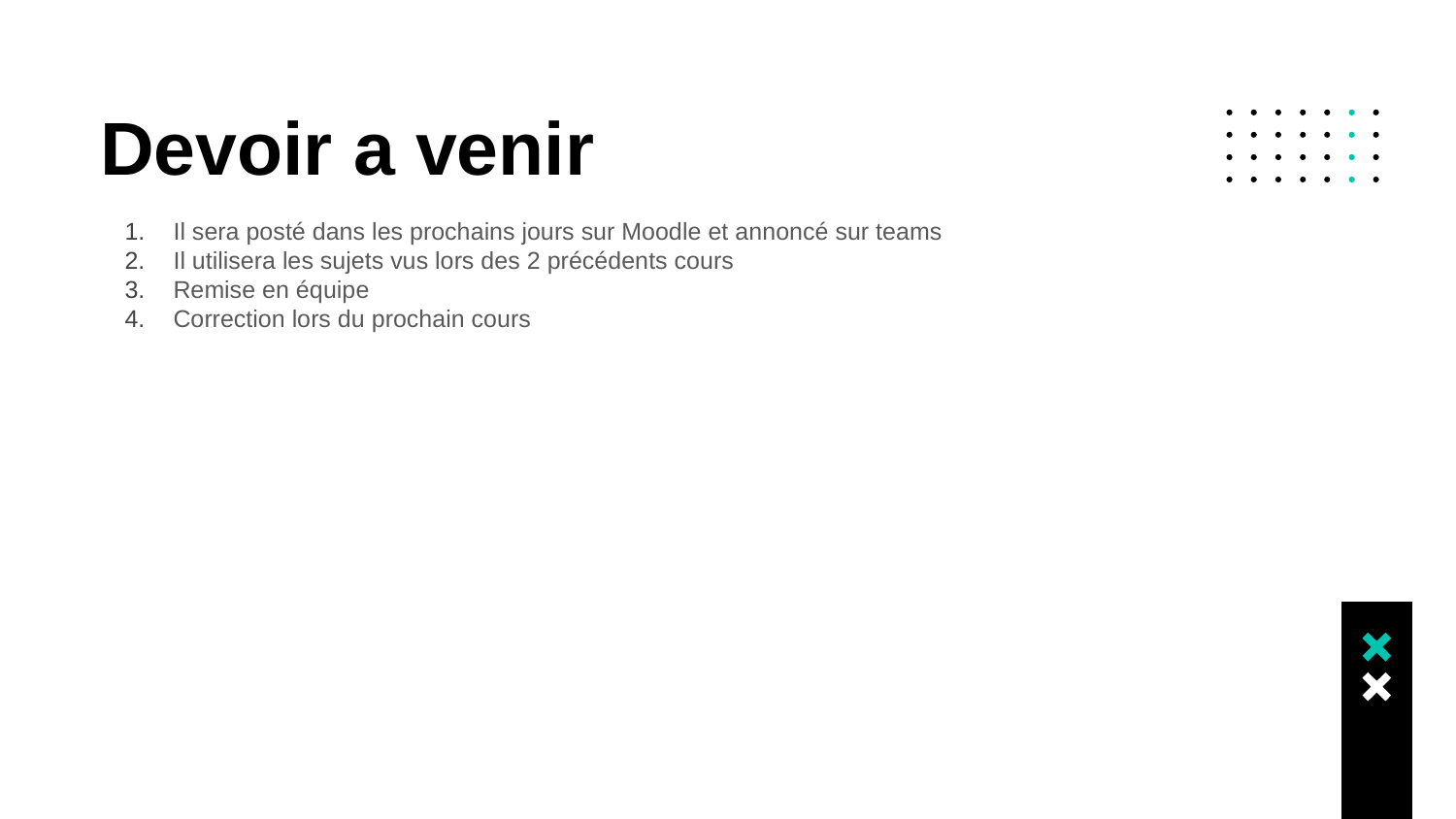

# Devoir a venir
Il sera posté dans les prochains jours sur Moodle et annoncé sur teams
Il utilisera les sujets vus lors des 2 précédents cours
Remise en équipe
Correction lors du prochain cours